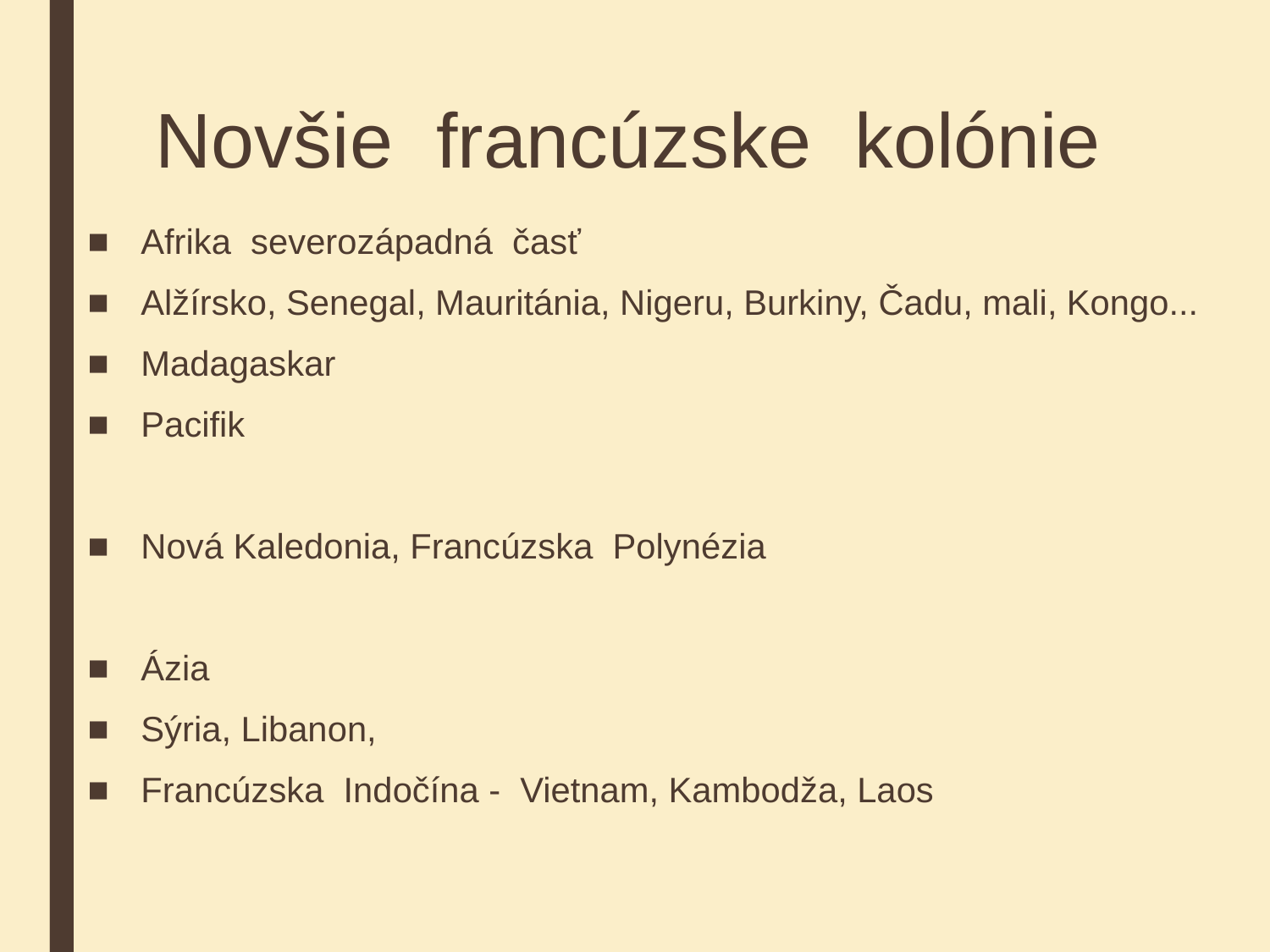

# Novšie  francúzske  kolónie
Afrika  severozápadná  časť
Alžírsko, Senegal, Mauritánia, Nigeru, Burkiny, Čadu, mali, Kongo...
Madagaskar
Pacifik

Nová Kaledonia, Francúzska  Polynézia

Ázia
Sýria, Libanon,
Francúzska  Indočína -  Vietnam, Kambodža, Laos